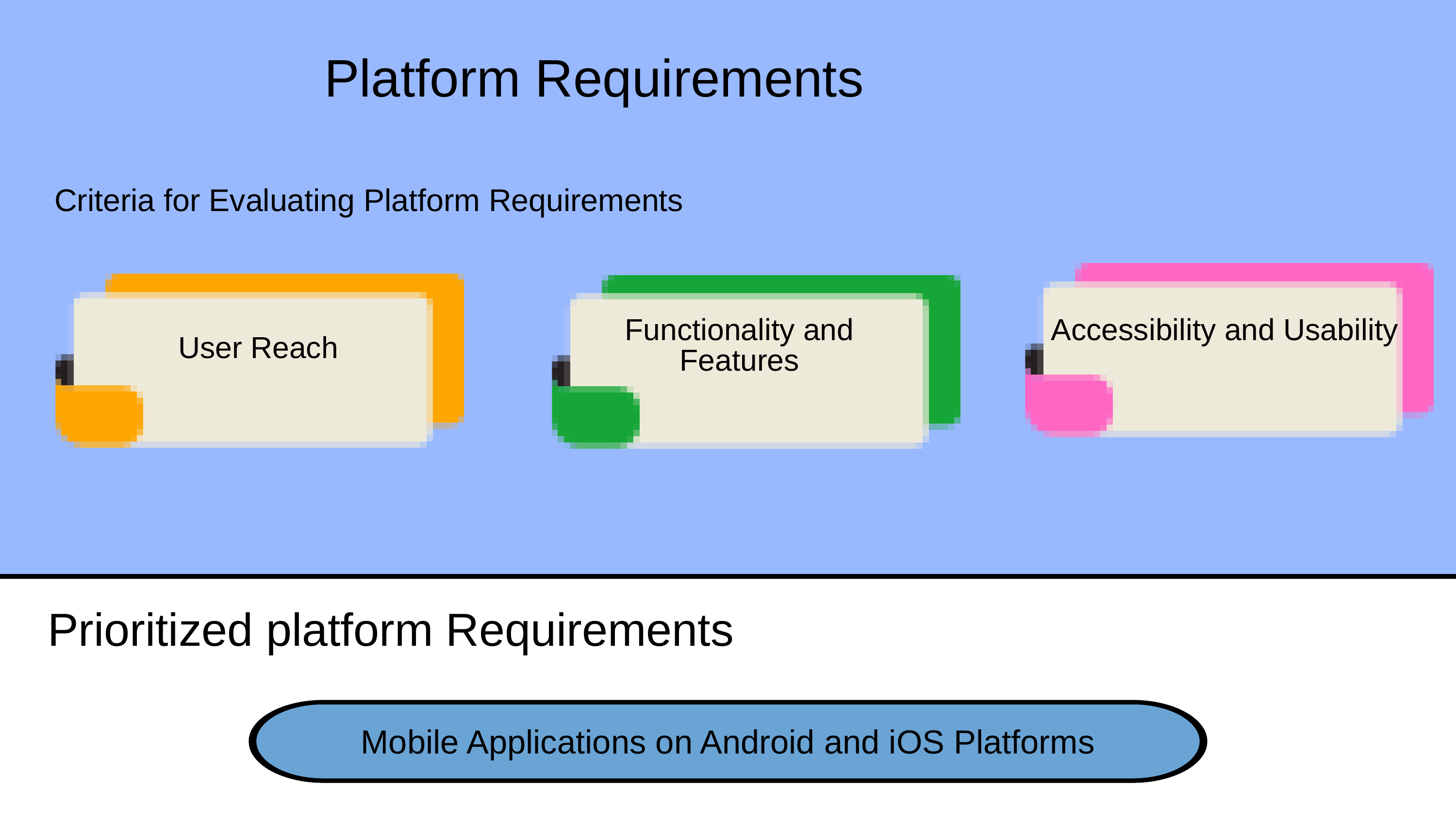

Platform Requirements
Criteria for Evaluating Platform Requirements

Functionality and Features
Accessibility and Usability
User Reach

Prioritized platform Requirements

Mobile Applications on Android and iOS Platforms